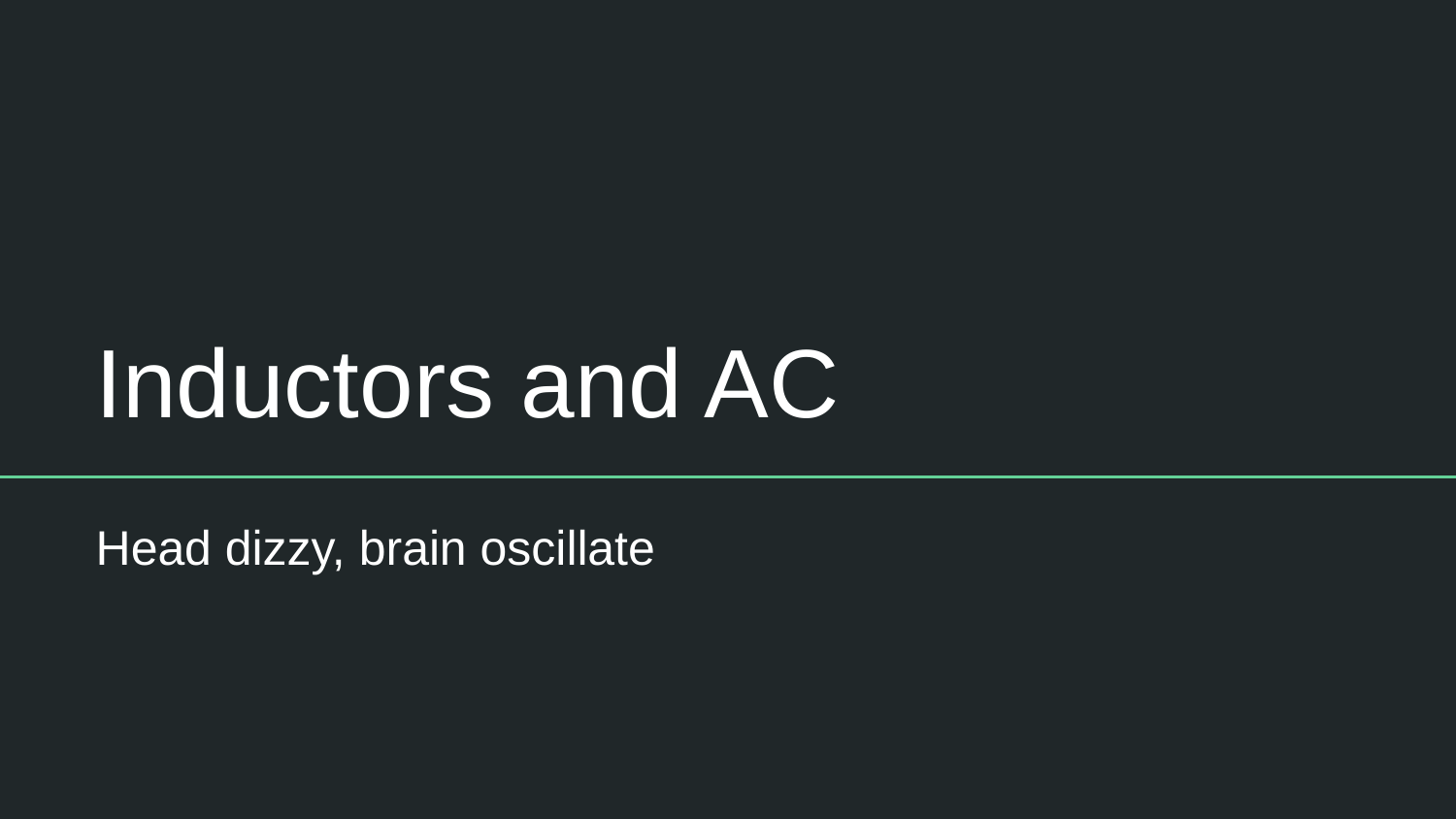

# Inductors and AC
Head dizzy, brain oscillate